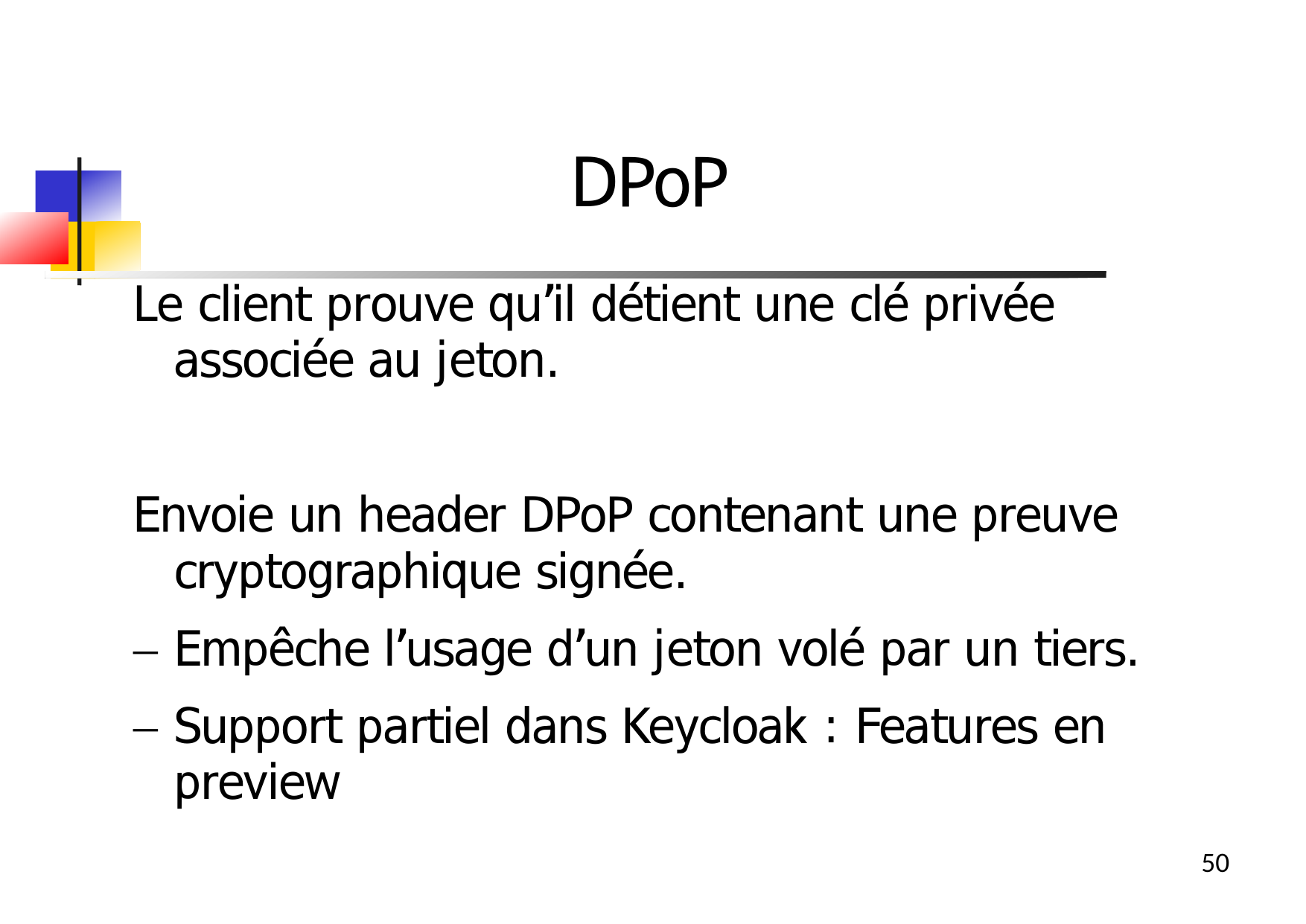

Le client prouve qu’il détient une clé privée associée au jeton.

Envoie un header DPoP contenant une preuve cryptographique signée.
Empêche l’usage d’un jeton volé par un tiers.
Support partiel dans Keycloak : Features en preview
DPoP